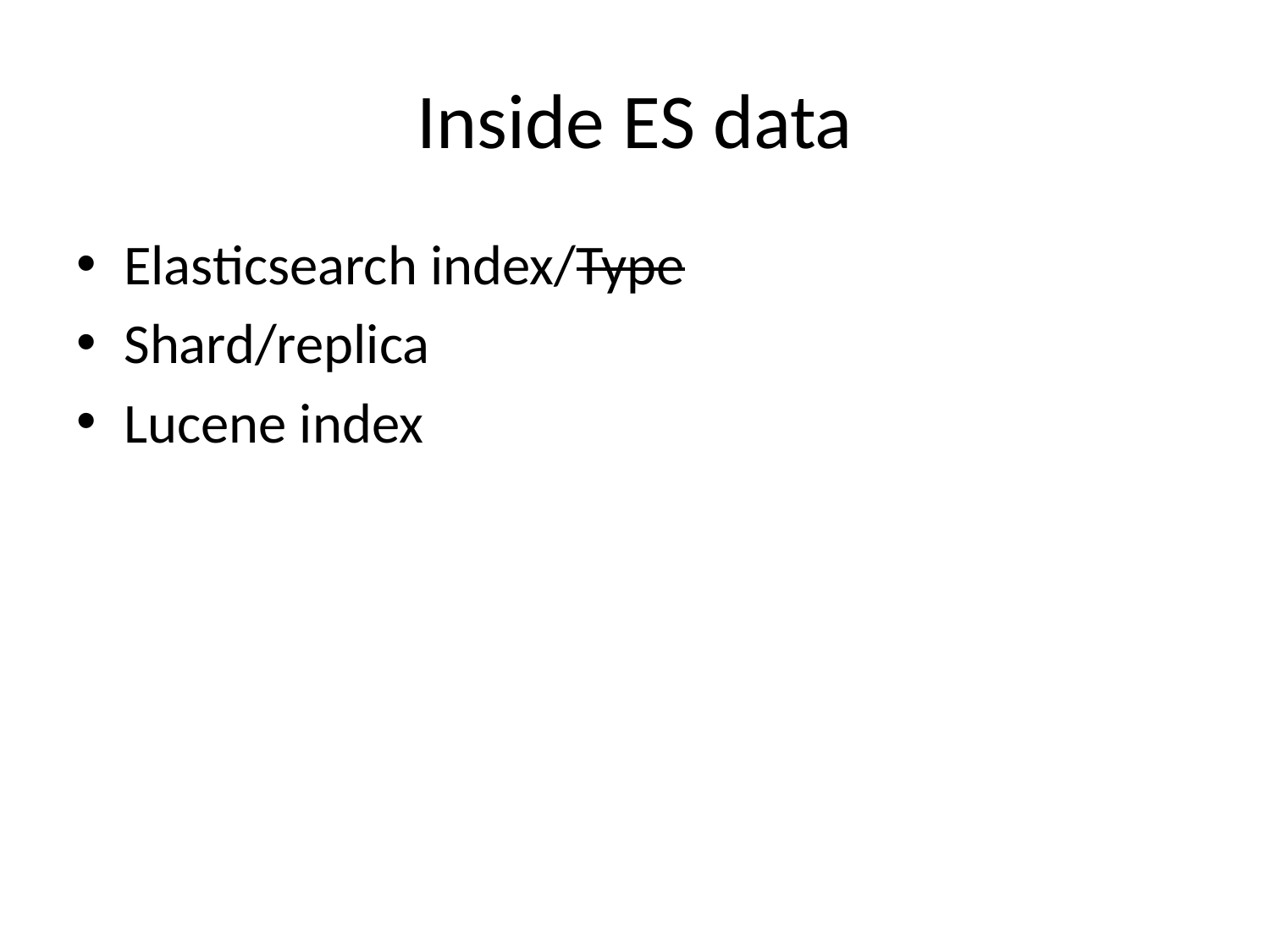

# Inside ES data
Elasticsearch index/Type
Shard/replica
Lucene index